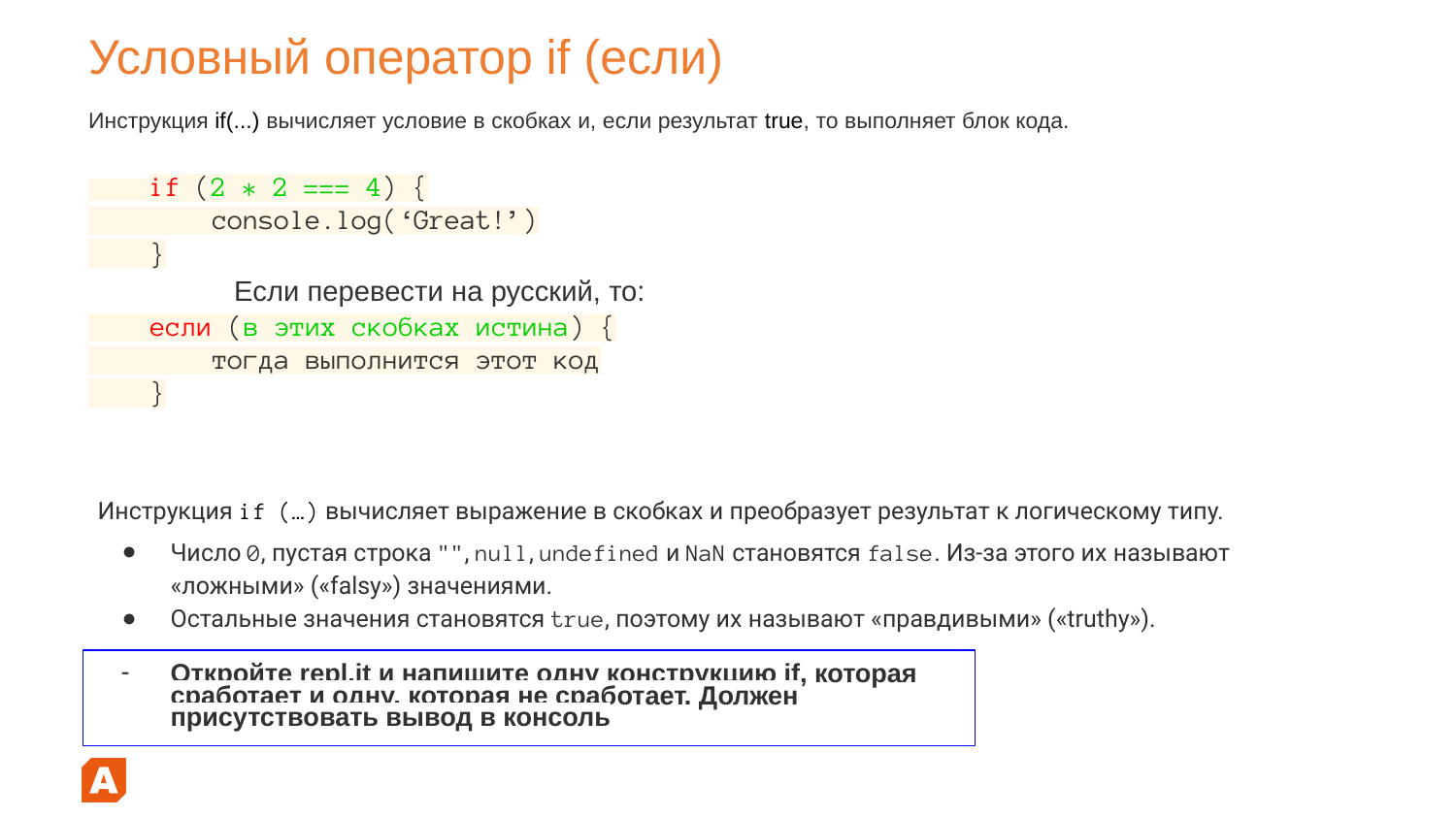

# Условный оператор if (если)
Инструкция if(...) вычисляет условие в скобках и, если результат true, то выполняет блок кода.

     if (2 * 2 === 4) {
        console.log(‘Great!’)
    }
	Если перевести на русский, то:
    eсли (в этих скобках истина) {
        тогда выполнится этот код
    }

Инструкция if (…) вычисляет выражение в скобках и преобразует результат к логическому типу.
Число 0, пустая строка "", null, undefined и NaN становятся false. Из-за этого их называют «ложными» («falsy») значениями.
Остальные значения становятся true, поэтому их называют «правдивыми» («truthy»).
Откройте repl.it и напишите одну конструкцию if, которая сработает и одну, которая не сработает. Должен присутствовать вывод в консоль